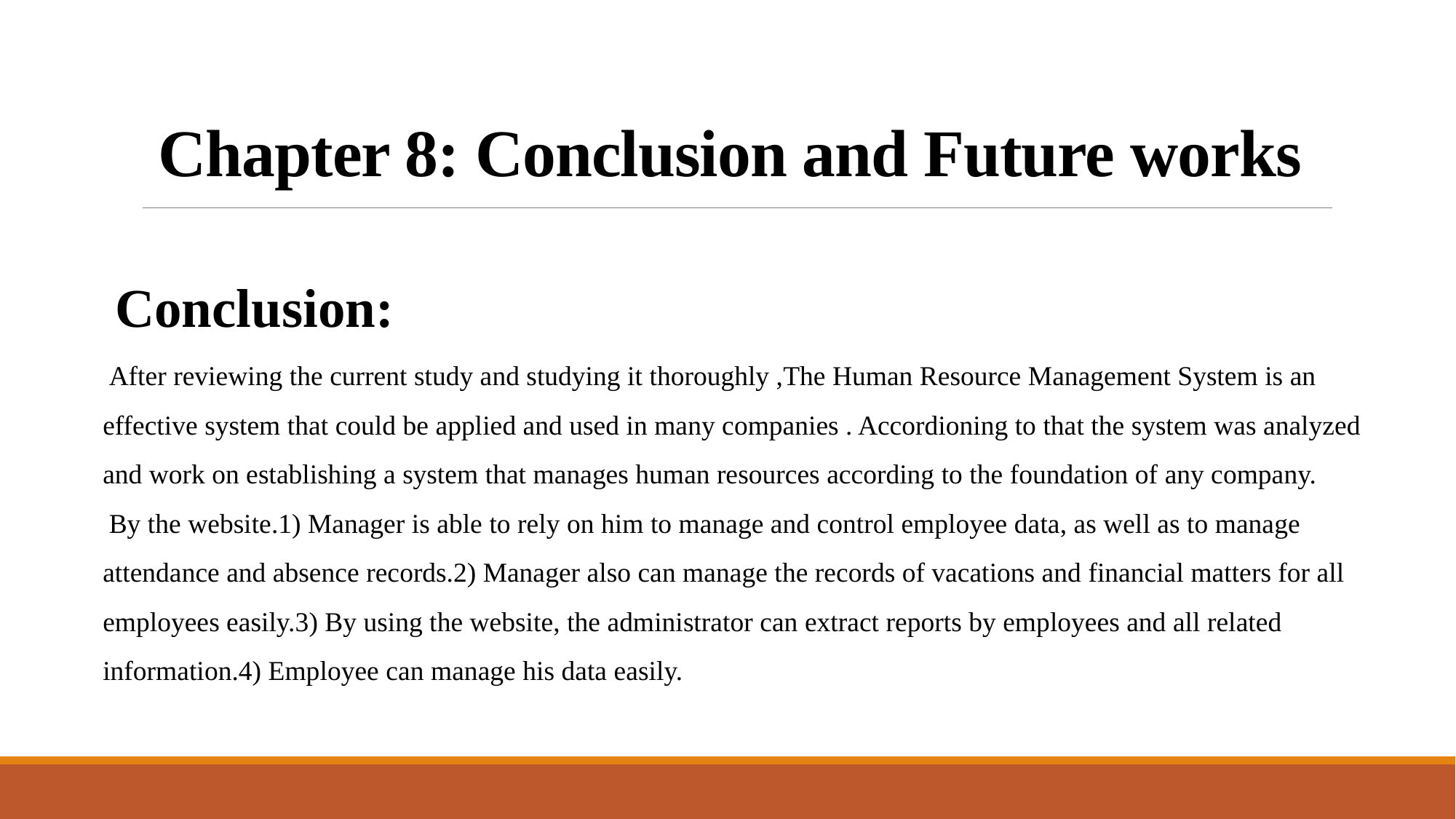

# Chapter 8: Conclusion and Future works

Conclusion:
After reviewing the current study and studying it thoroughly ,The Human Resource Management System is an effective system that could be applied and used in many companies . Accordioning to that the system was analyzed and work on establishing a system that manages human resources according to the foundation of any company.
By the website.1) Manager is able to rely on him to manage and control employee data, as well as to manage attendance and absence records.2) Manager also can manage the records of vacations and financial matters for all employees easily.3) By using the website, the administrator can extract reports by employees and all related information.4) Employee can manage his data easily.